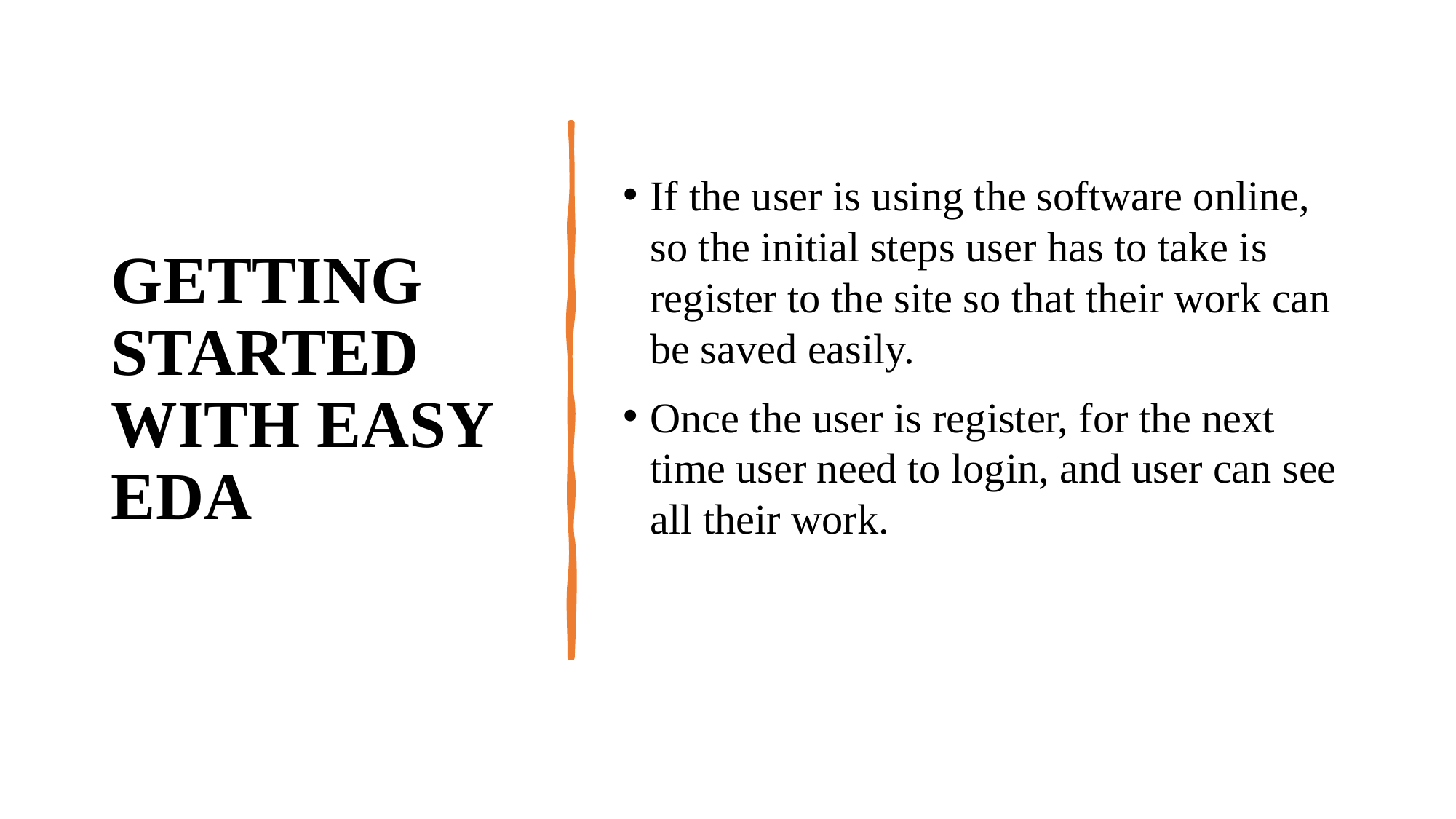

# GETTING STARTED WITH EASY EDA
If the user is using the software online, so the initial steps user has to take is register to the site so that their work can be saved easily.
Once the user is register, for the next time user need to login, and user can see all their work.